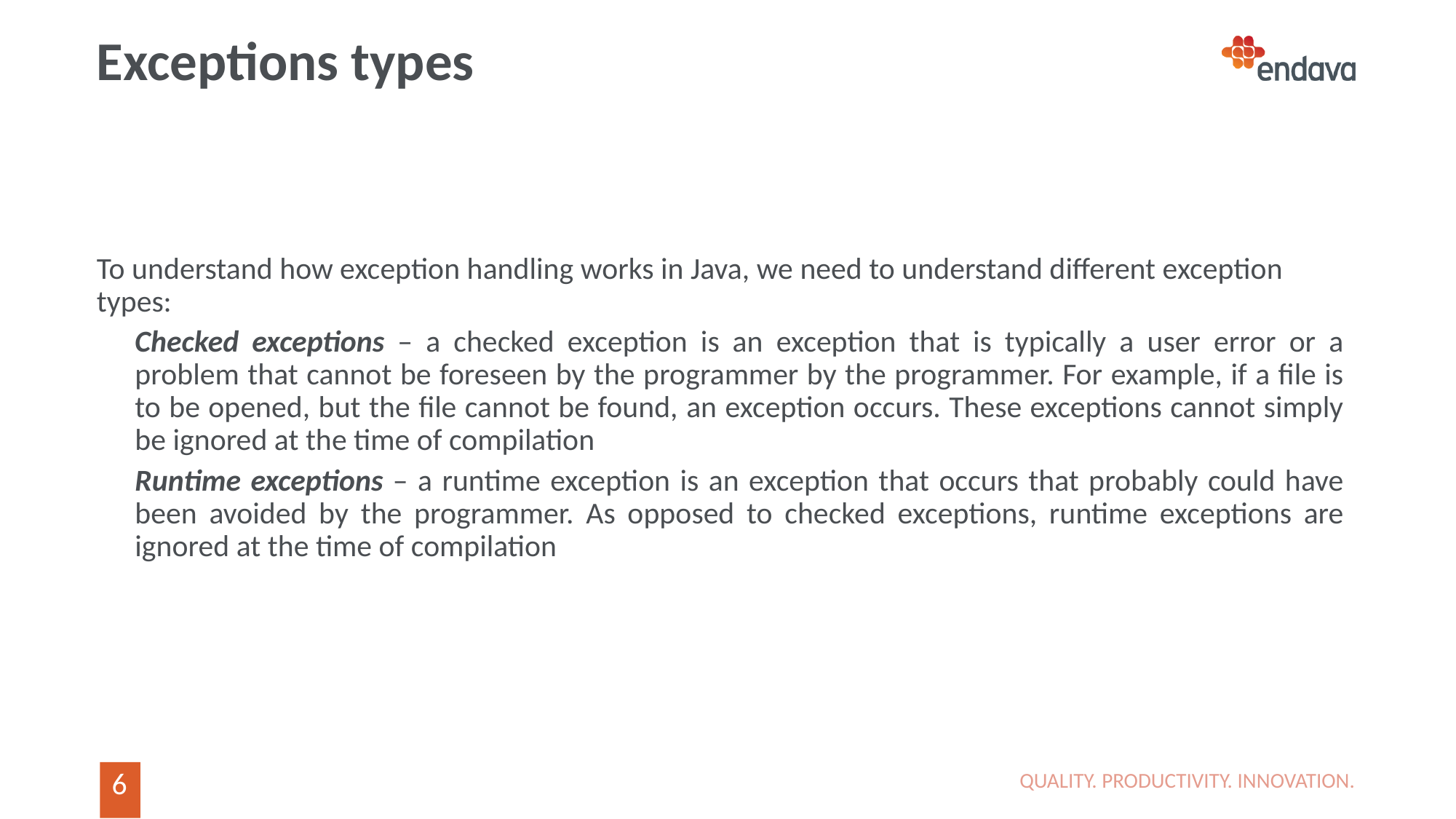

# Exceptions types
To understand how exception handling works in Java, we need to understand different exception types:
Checked exceptions – a checked exception is an exception that is typically a user error or a problem that cannot be foreseen by the programmer by the programmer. For example, if a file is to be opened, but the file cannot be found, an exception occurs. These exceptions cannot simply be ignored at the time of compilation
Runtime exceptions – a runtime exception is an exception that occurs that probably could have been avoided by the programmer. As opposed to checked exceptions, runtime exceptions are ignored at the time of compilation
QUALITY. PRODUCTIVITY. INNOVATION.